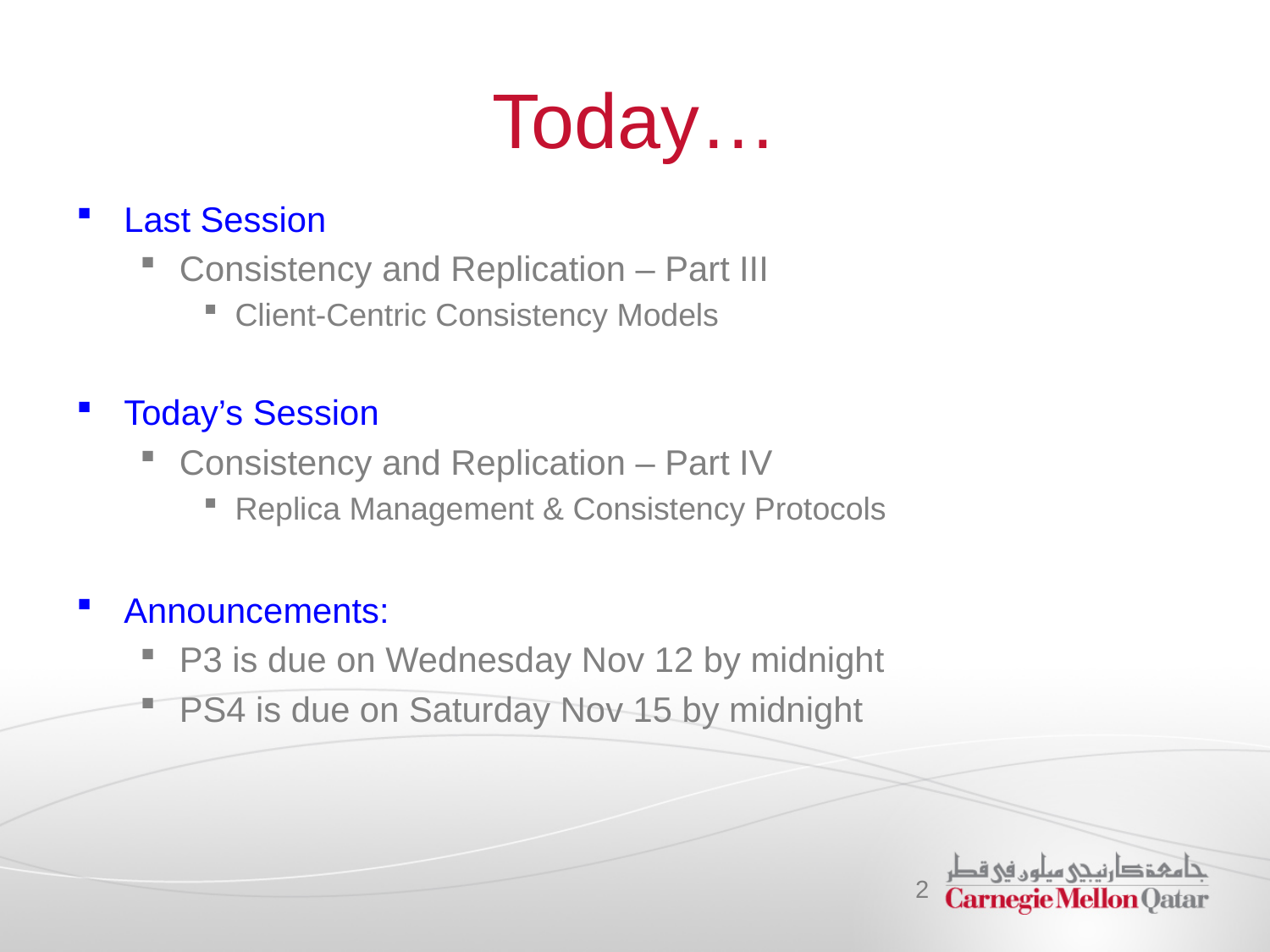

# Today…
Last Session
Consistency and Replication – Part III
Client-Centric Consistency Models

Today’s Session
Consistency and Replication – Part IV
Replica Management & Consistency Protocols

Announcements:
P3 is due on Wednesday Nov 12 by midnight
PS4 is due on Saturday Nov 15 by midnight
2